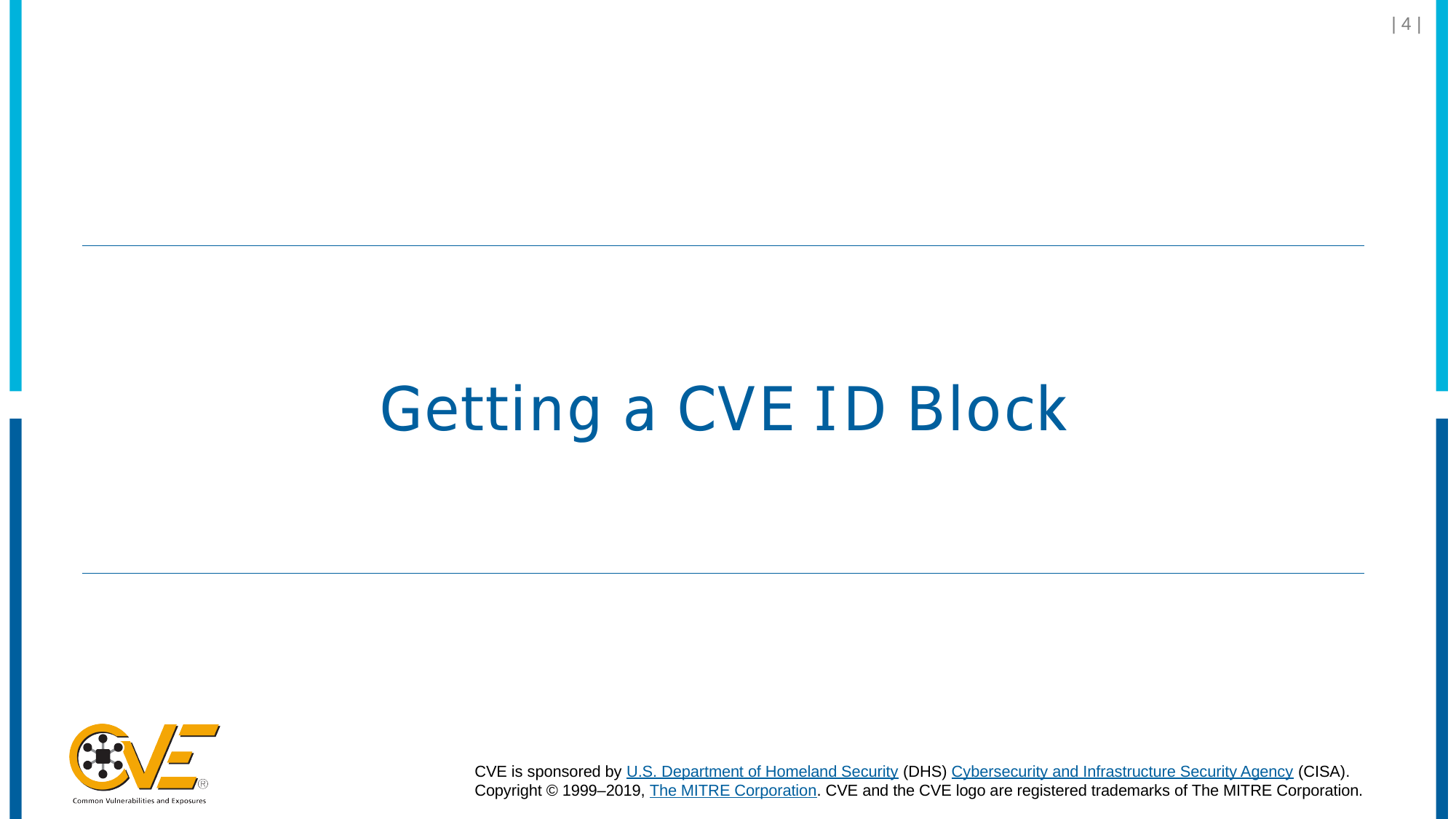

| 4 |
# Getting a CVE ID Block